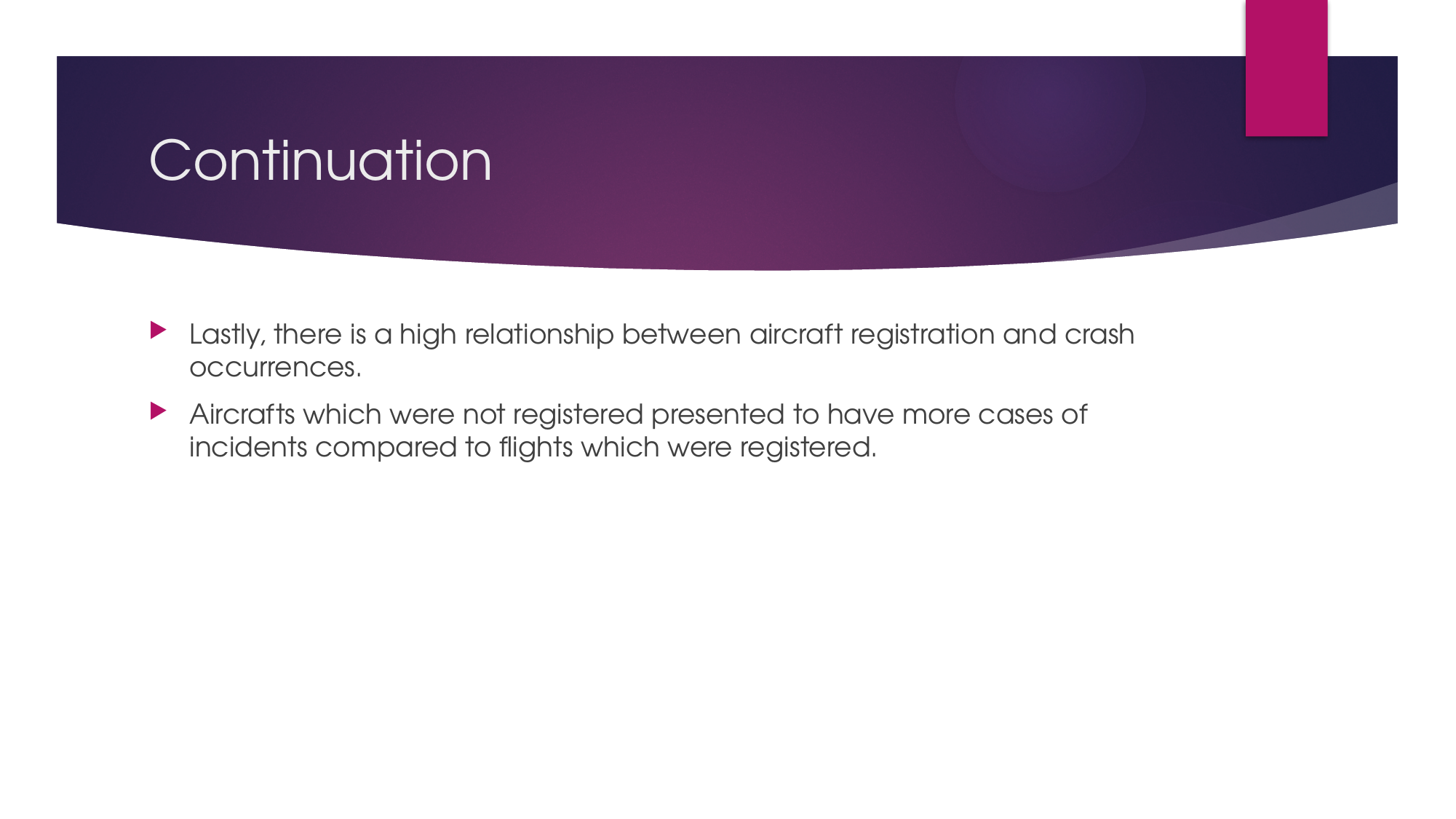

# Continuation
Lastly, there is a high relationship between aircraft registration and crash occurrences.
Aircrafts which were not registered presented to have more cases of incidents compared to flights which were registered.